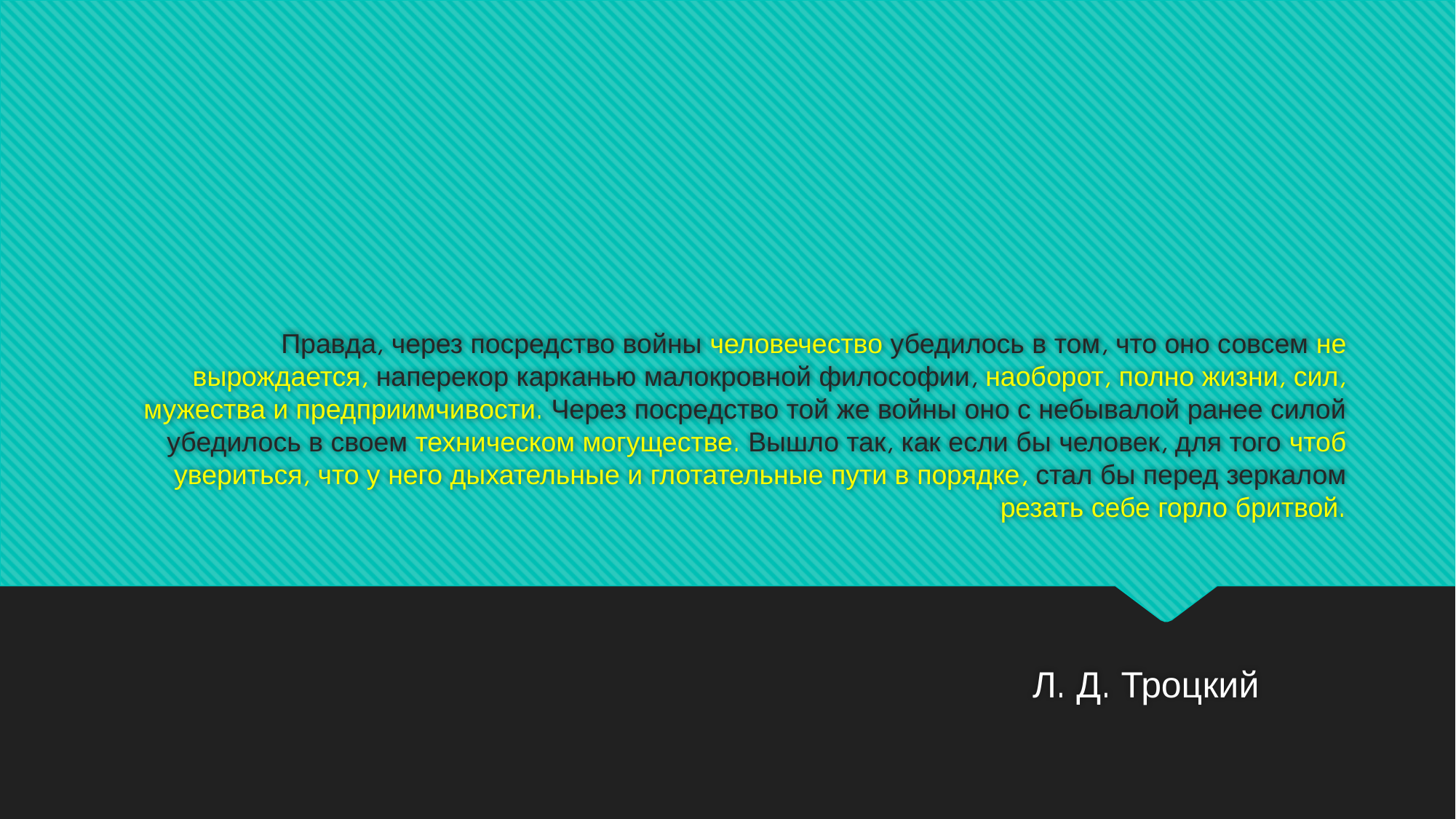

# Правда, через посредство войны человечество убедилось в том, что оно совсем не вырождается, наперекор карканью малокровной философии, наоборот, полно жизни, сил, мужества и предприимчивости. Через посредство той же войны оно с небывалой ранее силой убедилось в своем техническом могуществе. Вышло так, как если бы человек, для того чтоб увериться, что у него дыхательные и глотательные пути в порядке, стал бы перед зеркалом резать себе горло бритвой.
Л. Д. Троцкий